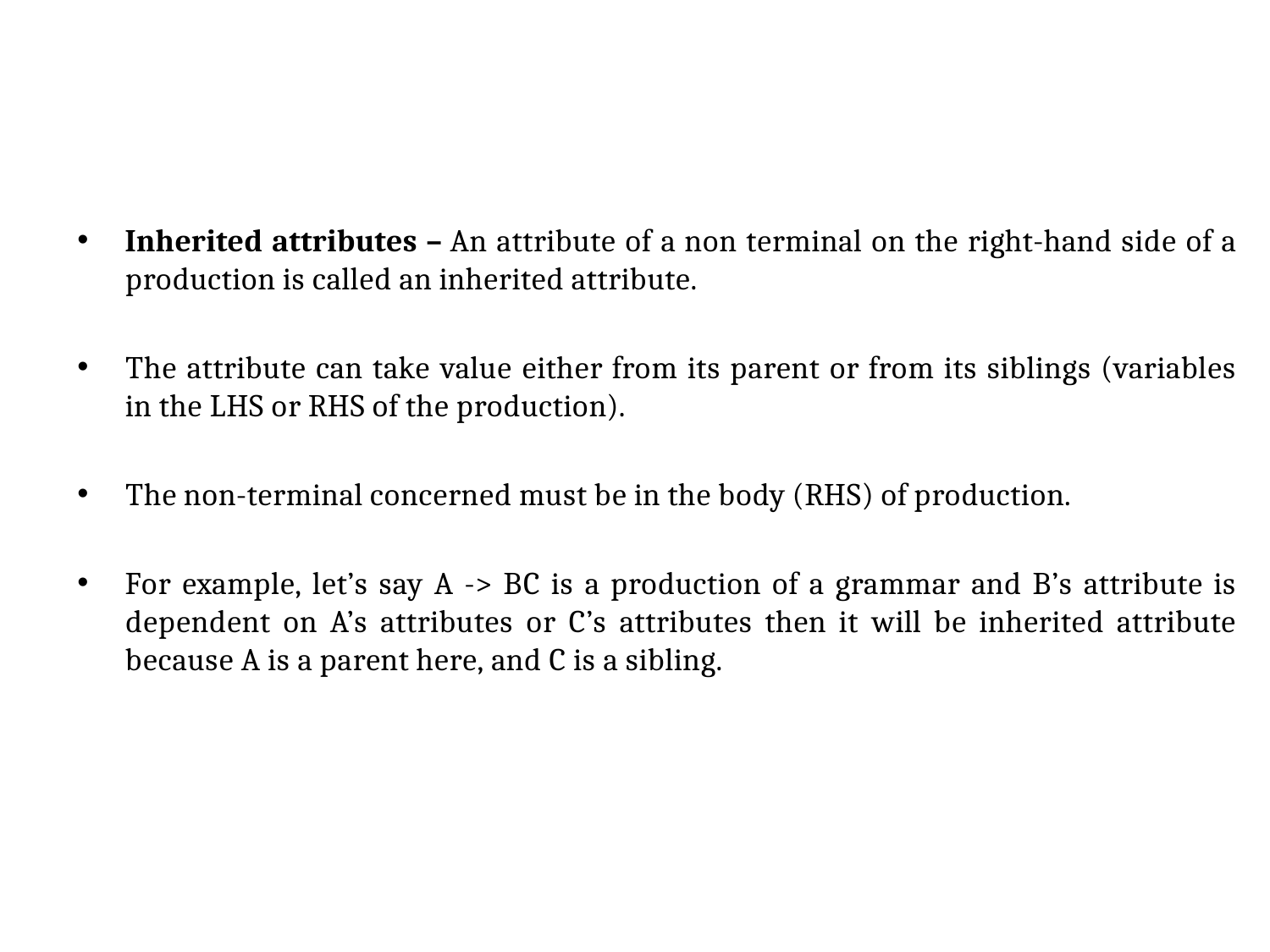

Inherited attributes – An attribute of a non terminal on the right-hand side of a production is called an inherited attribute.

The attribute can take value either from its parent or from its siblings (variables in the LHS or RHS of the production).

The non-terminal concerned must be in the body (RHS) of production.

For example, let’s say A -> BC is a production of a grammar and B’s attribute is dependent on A’s attributes or C’s attributes then it will be inherited attribute because A is a parent here, and C is a sibling.